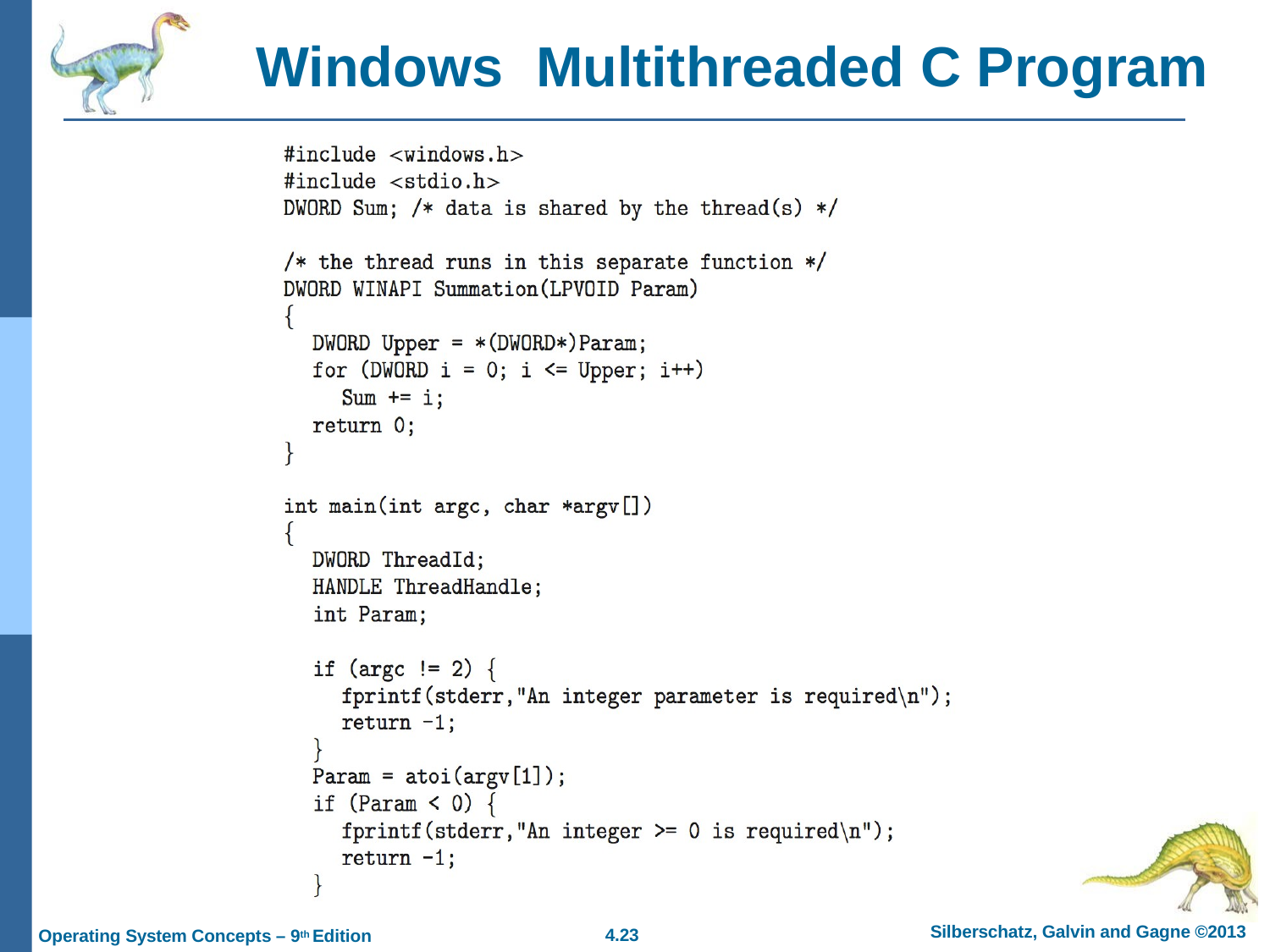

# Windows	Multithreaded C Program

Silberschatz, Galvin and Gagne ©2013
4.23
Operating System Concepts – 9th Edition